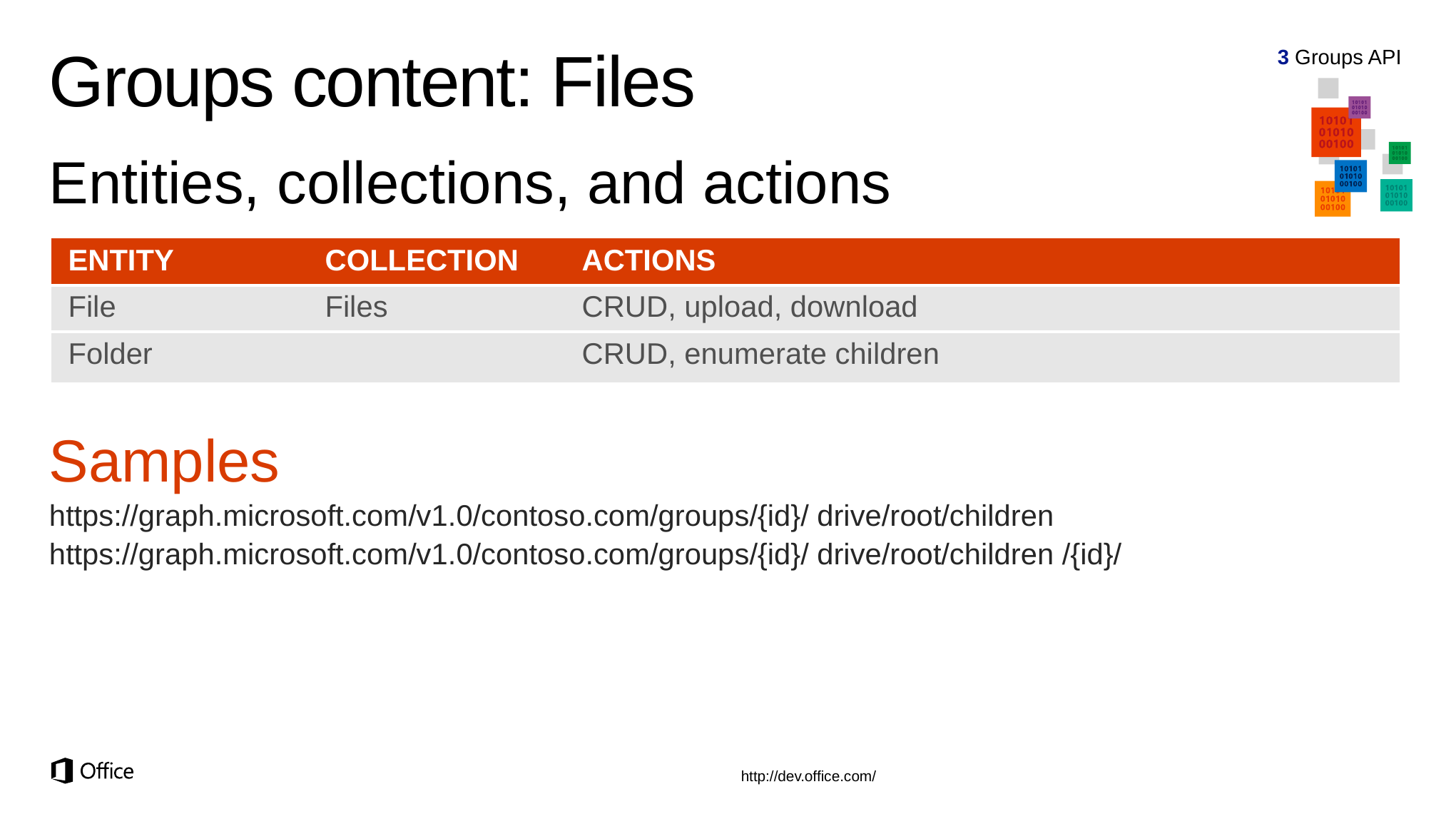

3 Groups API
# Groups content: Files

Entities, collections, and actions
| ENTITY | COLLECTION | ACTIONS |
| --- | --- | --- |
| File | Files | CRUD, upload, download |
| Folder |  | CRUD, enumerate children |
Samples
https://graph.microsoft.com/v1.0/contoso.com/groups/{id}/ drive/root/children
https://graph.microsoft.com/v1.0/contoso.com/groups/{id}/ drive/root/children /{id}/